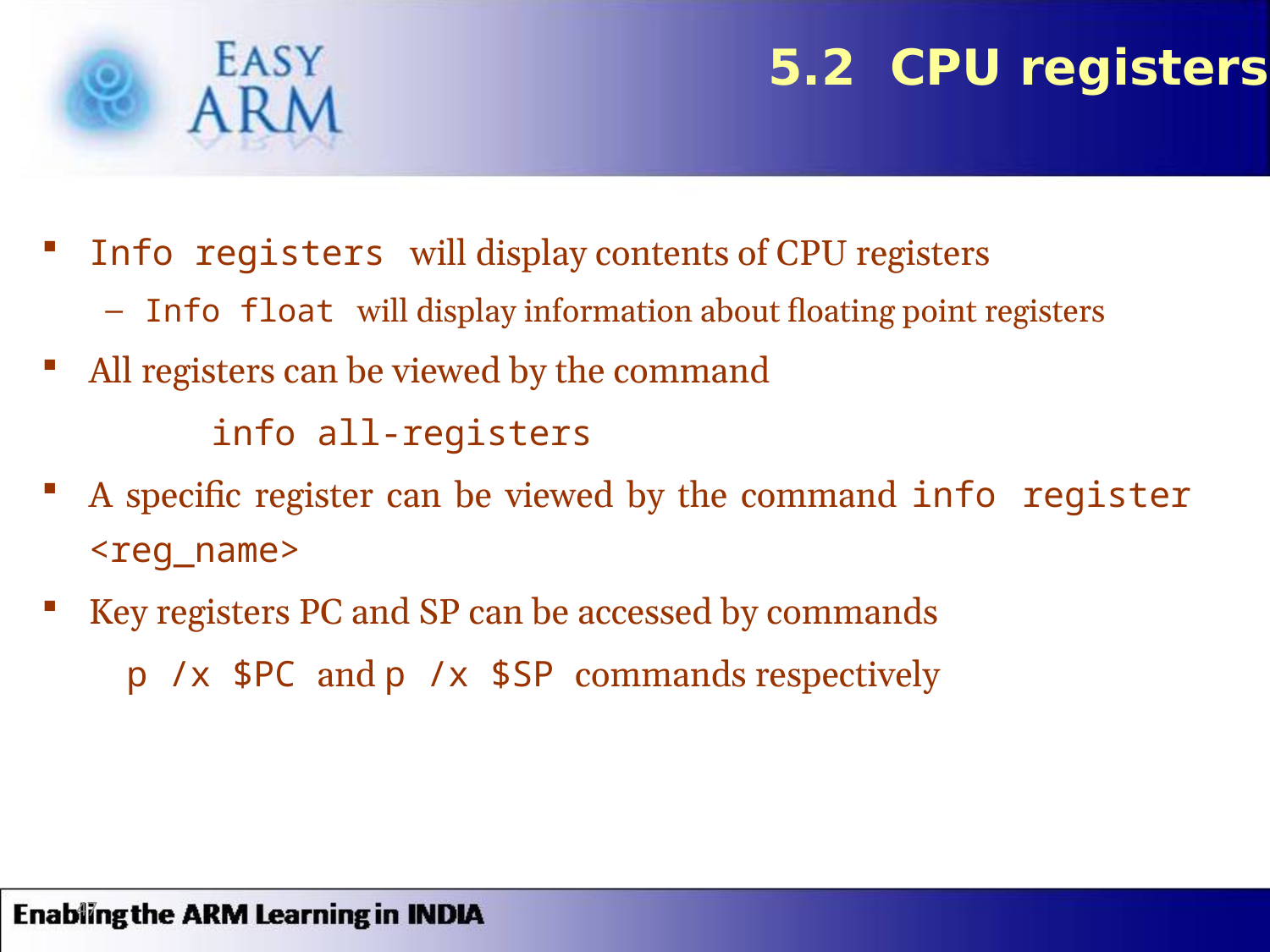

# 5.2  CPU registers

Info registers   will display contents of CPU registers
Info float   will display information about floating point registers
All registers can be viewed by the command
        info all-registers
A specific register can be viewed by the command info register <reg_name>
Key registers PC and SP can be accessed by commands
          p /x $PC and p /x $SP commands respectively

47